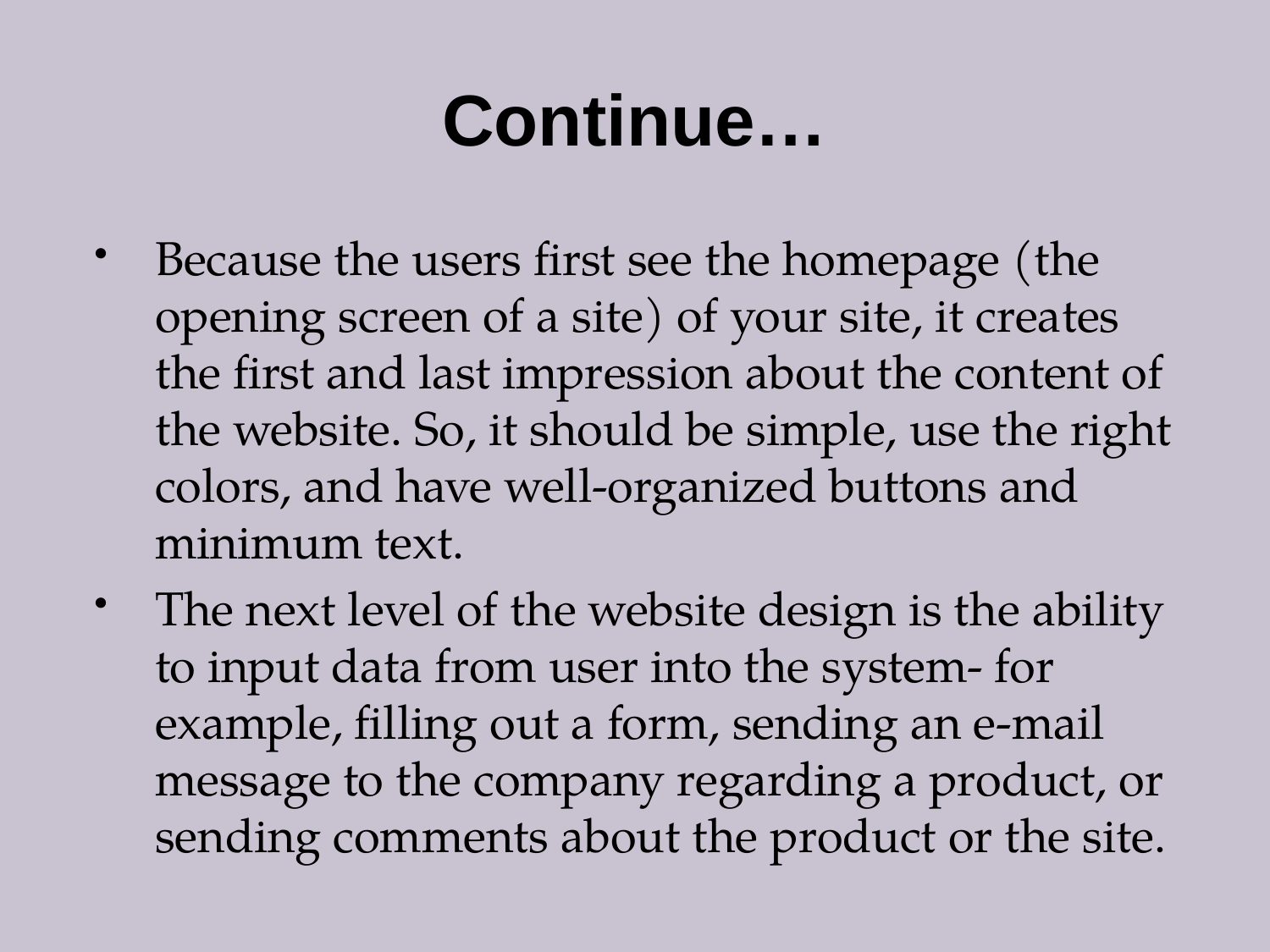

# Continue…
Because the users first see the homepage (the opening screen of a site) of your site, it creates the first and last impression about the content of the website. So, it should be simple, use the right colors, and have well-organized buttons and minimum text.
The next level of the website design is the ability to input data from user into the system- for example, filling out a form, sending an e-mail message to the company regarding a product, or sending comments about the product or the site.